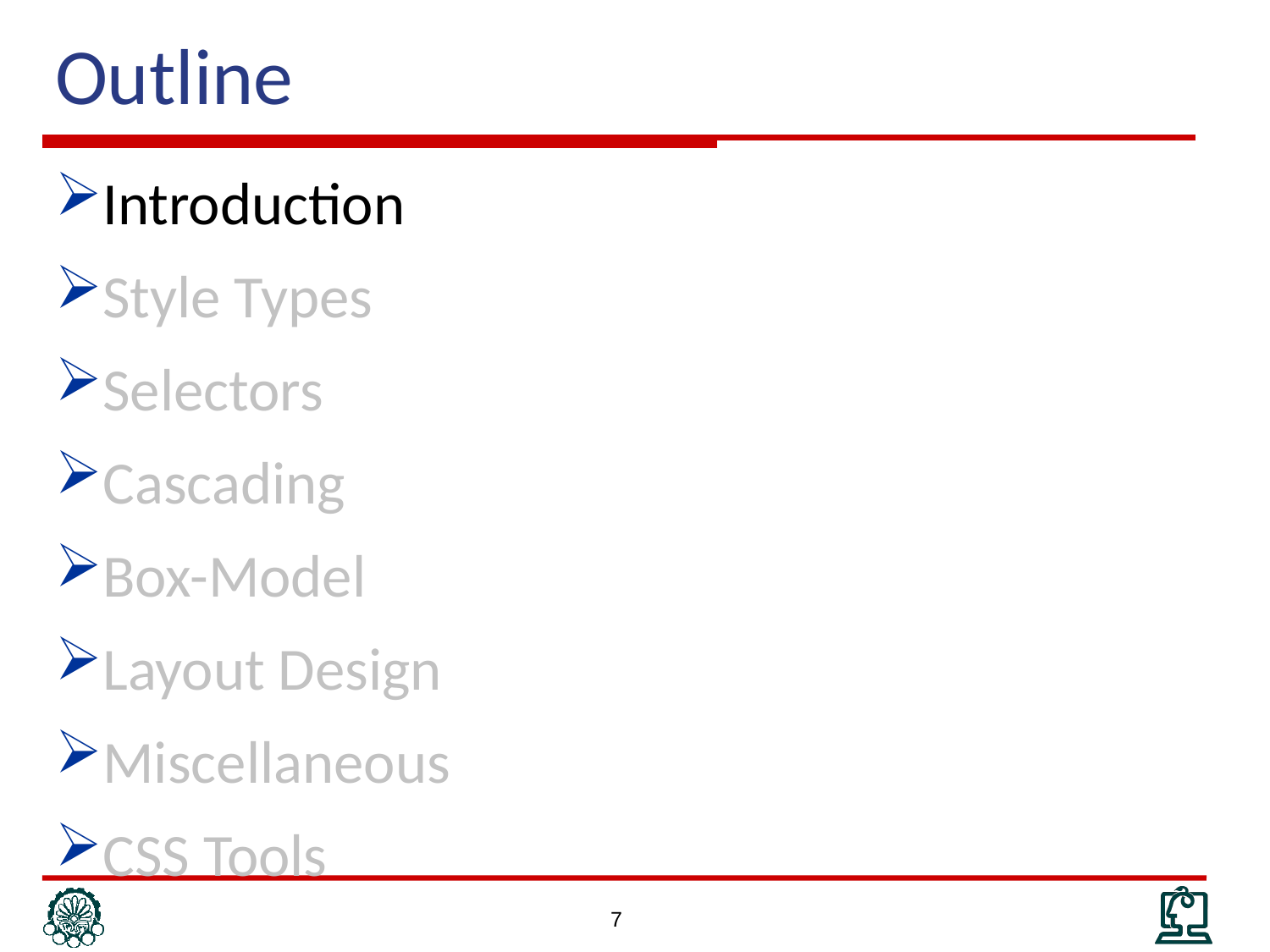

# Outline
Introduction
Style Types
Selectors
Cascading
Box-Model
Layout Design
Miscellaneous
CSS Tools

7